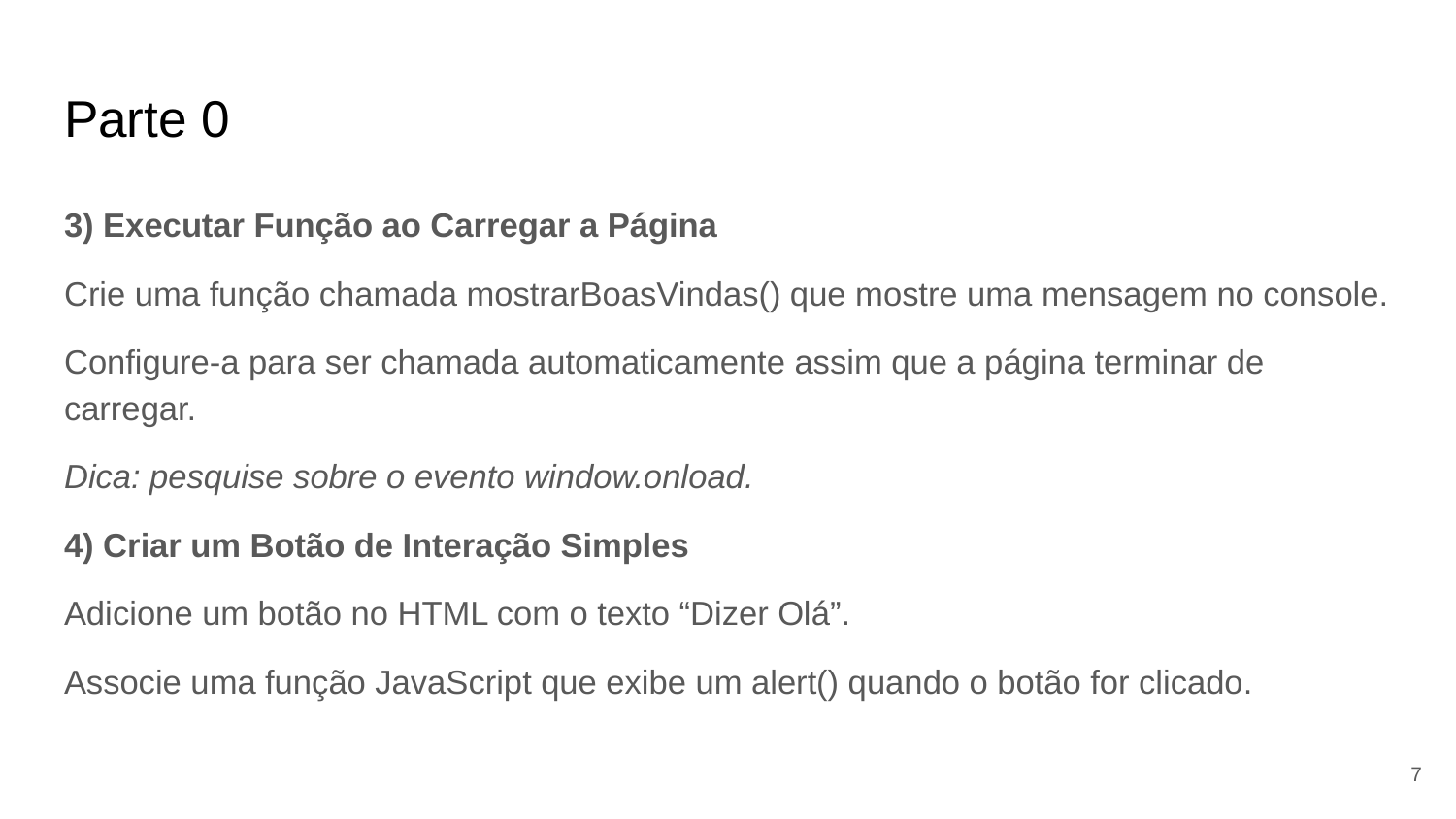

# Parte 0
3) Executar Função ao Carregar a Página
Crie uma função chamada mostrarBoasVindas() que mostre uma mensagem no console.
Configure-a para ser chamada automaticamente assim que a página terminar de carregar.
Dica: pesquise sobre o evento window.onload.
4) Criar um Botão de Interação Simples
Adicione um botão no HTML com o texto “Dizer Olá”.
Associe uma função JavaScript que exibe um alert() quando o botão for clicado.
7